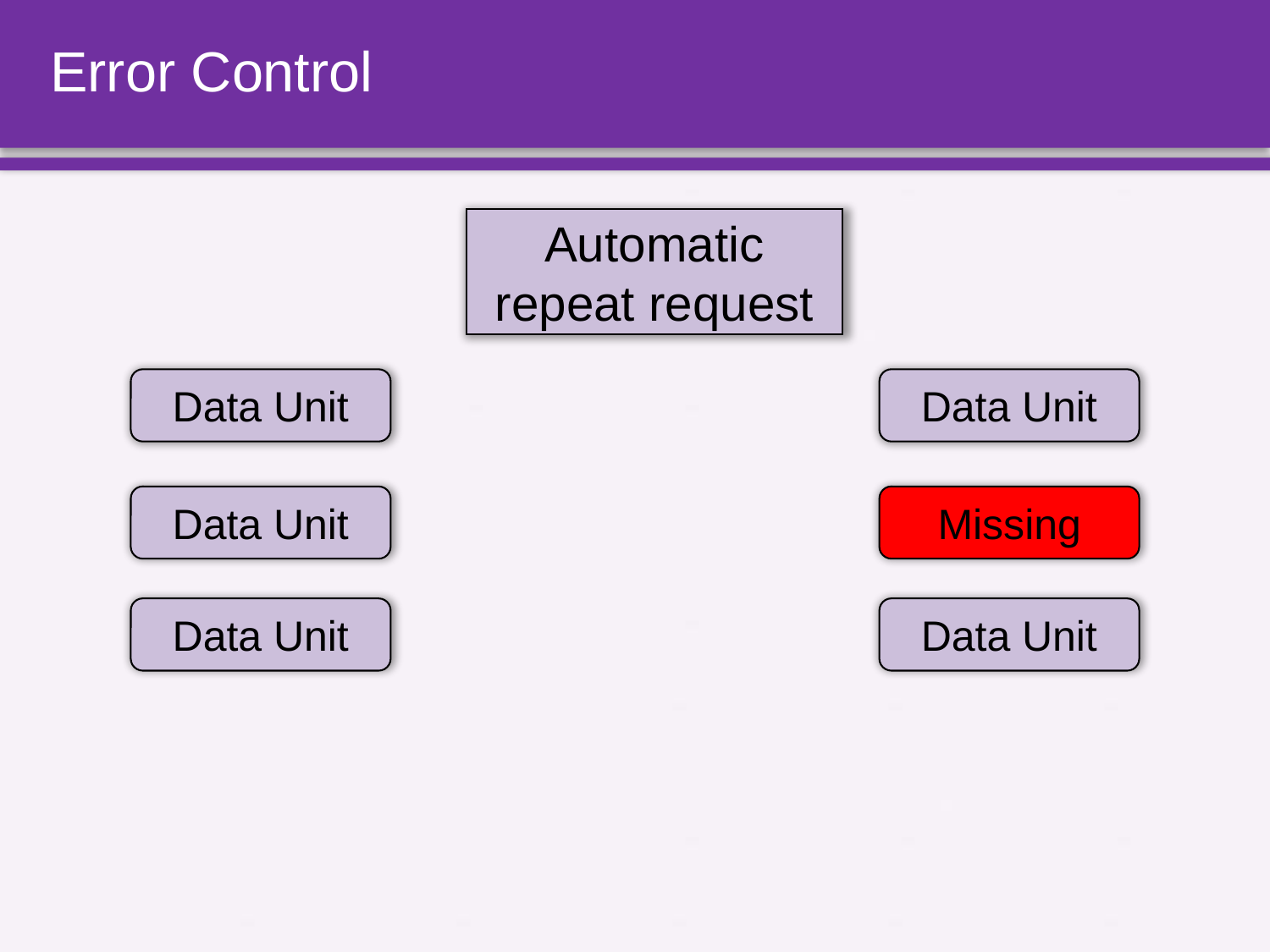

# Error Control

Automatic repeat request
Data Unit
Data Unit
Data Unit
Missing
Data Unit
Data Unit